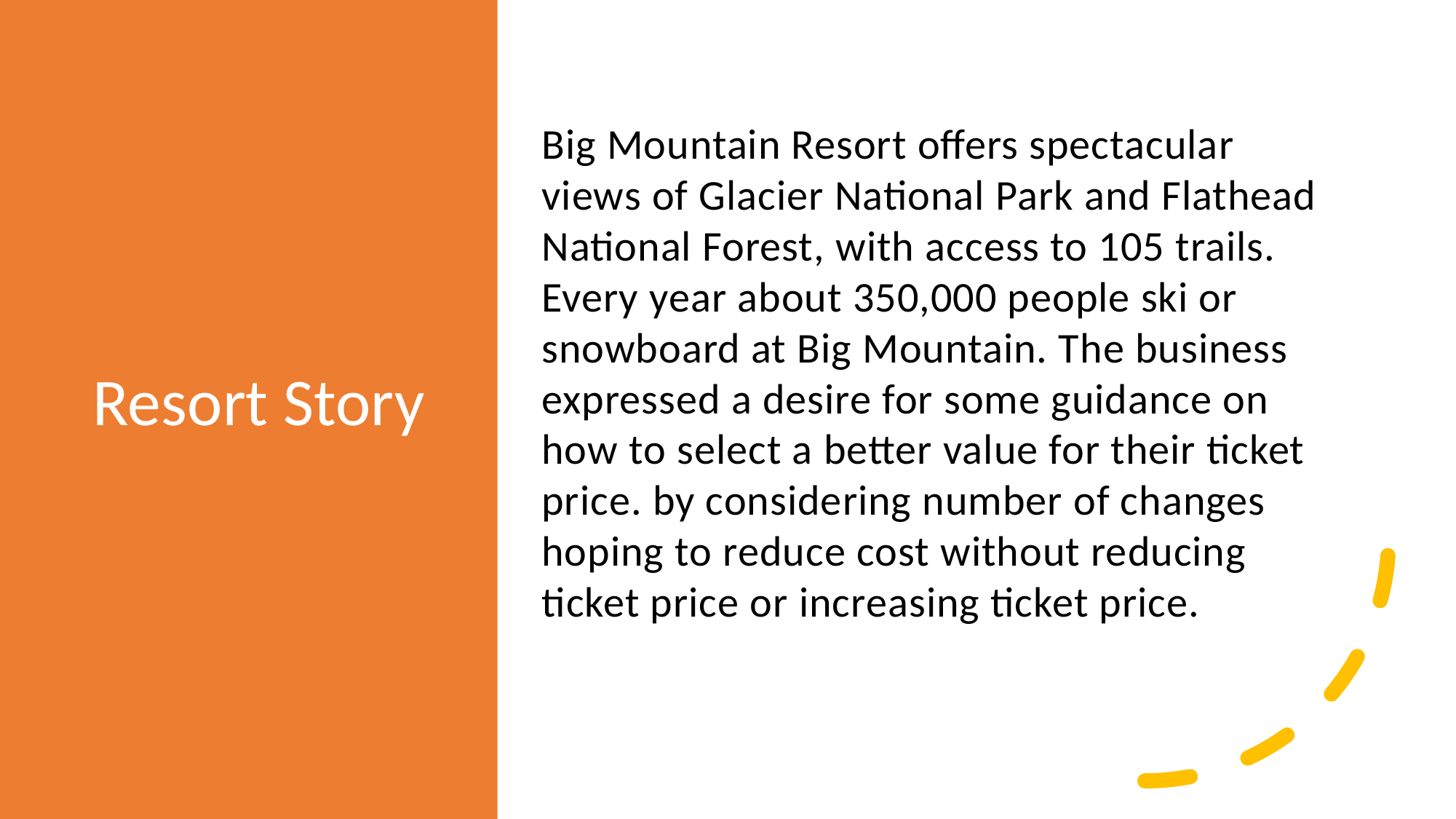

# Resort Story
Big Mountain Resort offers spectacular views of Glacier National Park and Flathead National Forest, with access to 105 trails. Every year about 350,000 people ski or snowboard at Big Mountain. The business expressed a desire for some guidance on how to select a better value for their ticket price. by considering number of changes hoping to reduce cost without reducing ticket price or increasing ticket price.